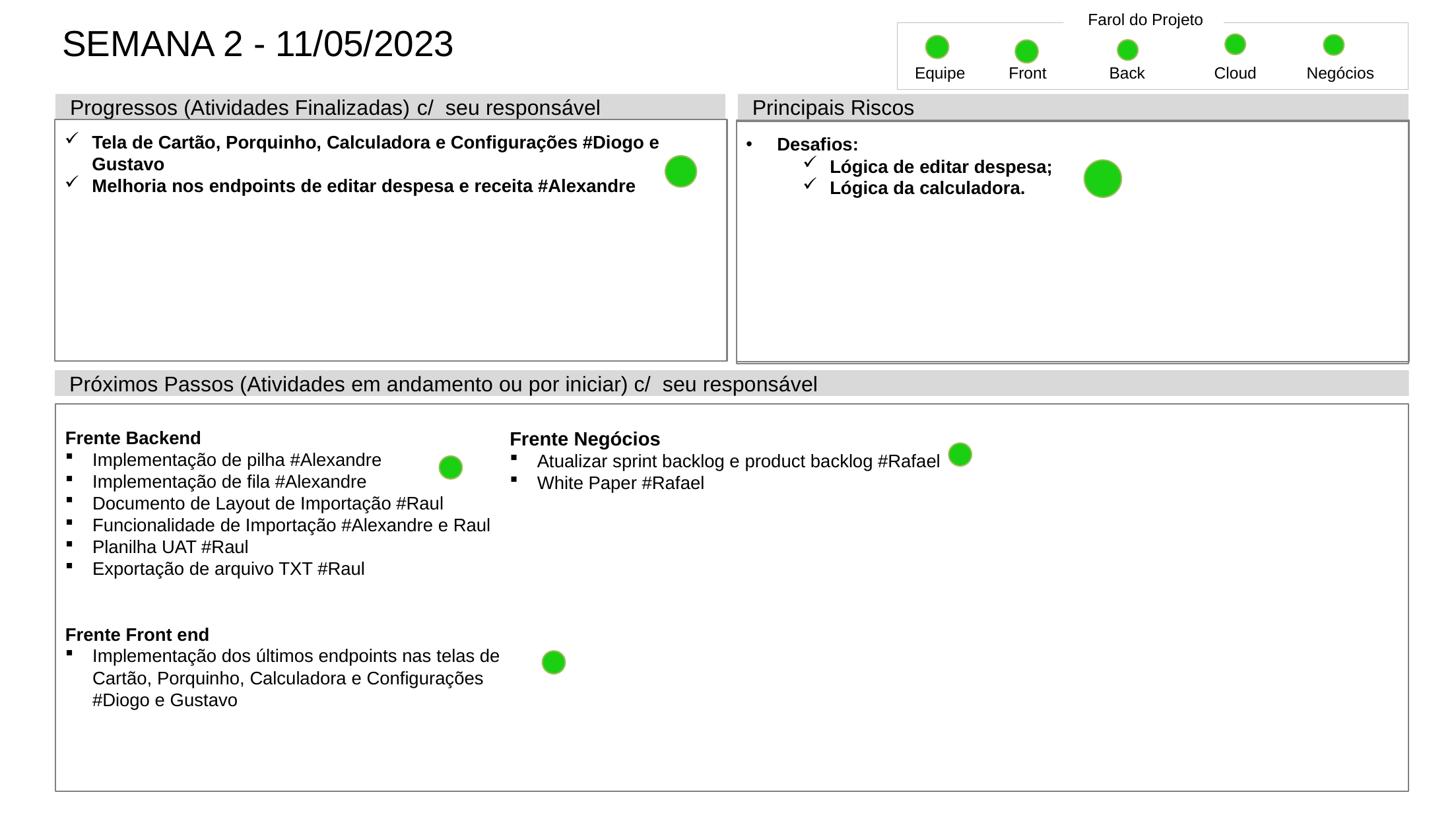

Farol do Projeto
# SEMANA 2 - 11/05/2023

Equipe
Front
Back
Cloud
Negócios
Progressos (Atividades Finalizadas) c/  seu responsável
Principais Riscos
Tela de Cartão, Porquinho, Calculadora e Configurações #Diogo e Gustavo
Melhoria nos endpoints de editar despesa e receita #Alexandre

Desafios:
Lógica de editar despesa;
Lógica da calculadora.

Próximos Passos (Atividades em andamento ou por iniciar) c/  seu responsável
Frente Backend
Implementação de pilha #Alexandre
Implementação de fila #Alexandre
Documento de Layout de Importação #Raul
Funcionalidade de Importação #Alexandre e Raul
Planilha UAT #Raul
Exportação de arquivo TXT #Raul

Frente Front end
Implementação dos últimos endpoints nas telas de Cartão, Porquinho, Calculadora e Configurações #Diogo e Gustavo

Frente Negócios
Atualizar sprint backlog e product backlog #Rafael
White Paper #Rafael